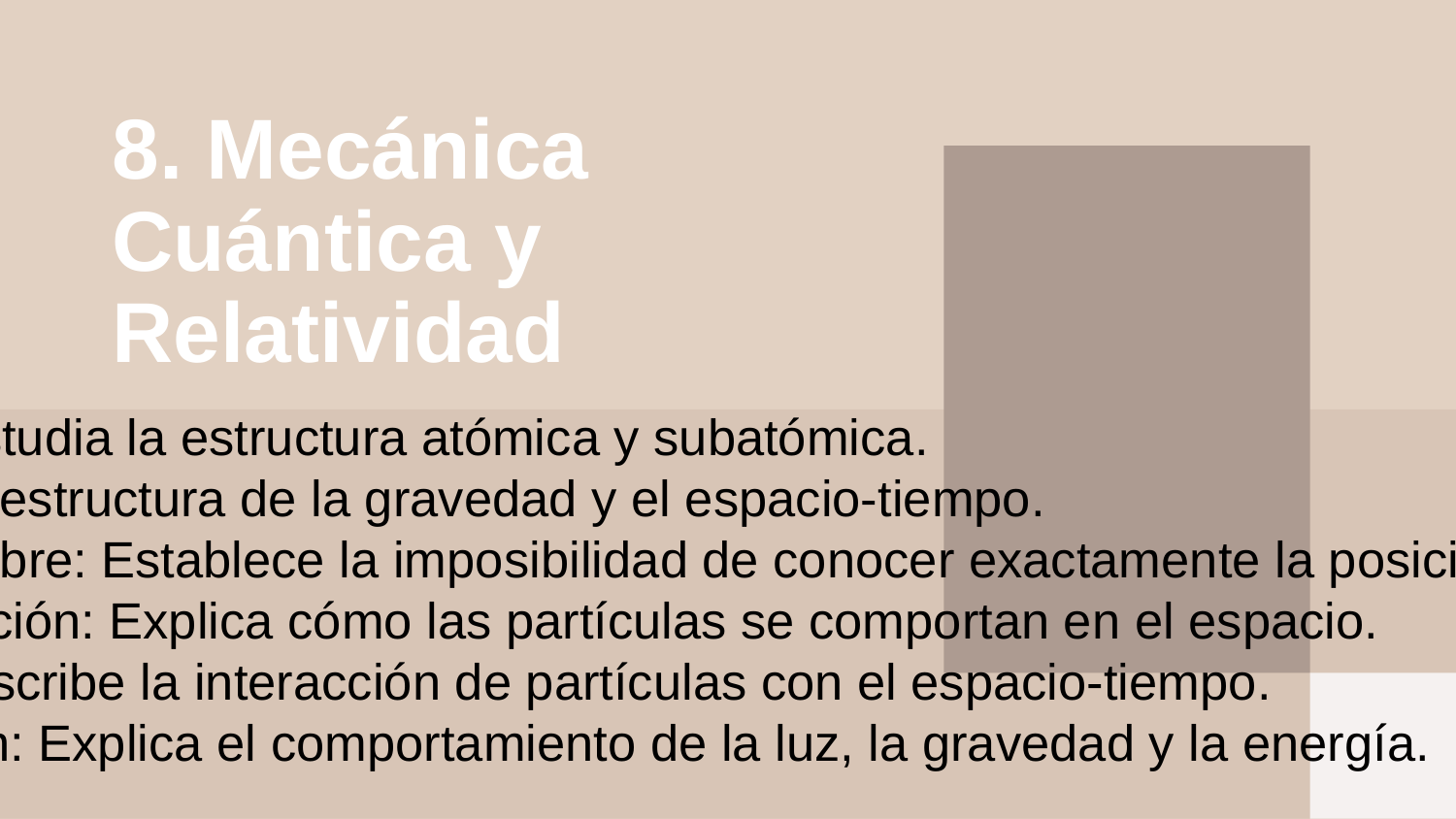

# 8. Mecánica Cuántica y Relatividad

1. Mecánica Cuántica: Estudia la estructura atómica y subatómica.
2. Relatividad: Estudia la estructura de la gravedad y el espacio-tiempo.
3. Principio de Incertidumbre: Establece la imposibilidad de conocer exactamente la posición y momento de una partícula.
4. Teoría de la Cuantificación: Explica cómo las partículas se comportan en el espacio.
5. Teoría de Campos: Describe la interacción de partículas con el espacio-tiempo.
6. Teoría de la Unificación: Explica el comportamiento de la luz, la gravedad y la energía.